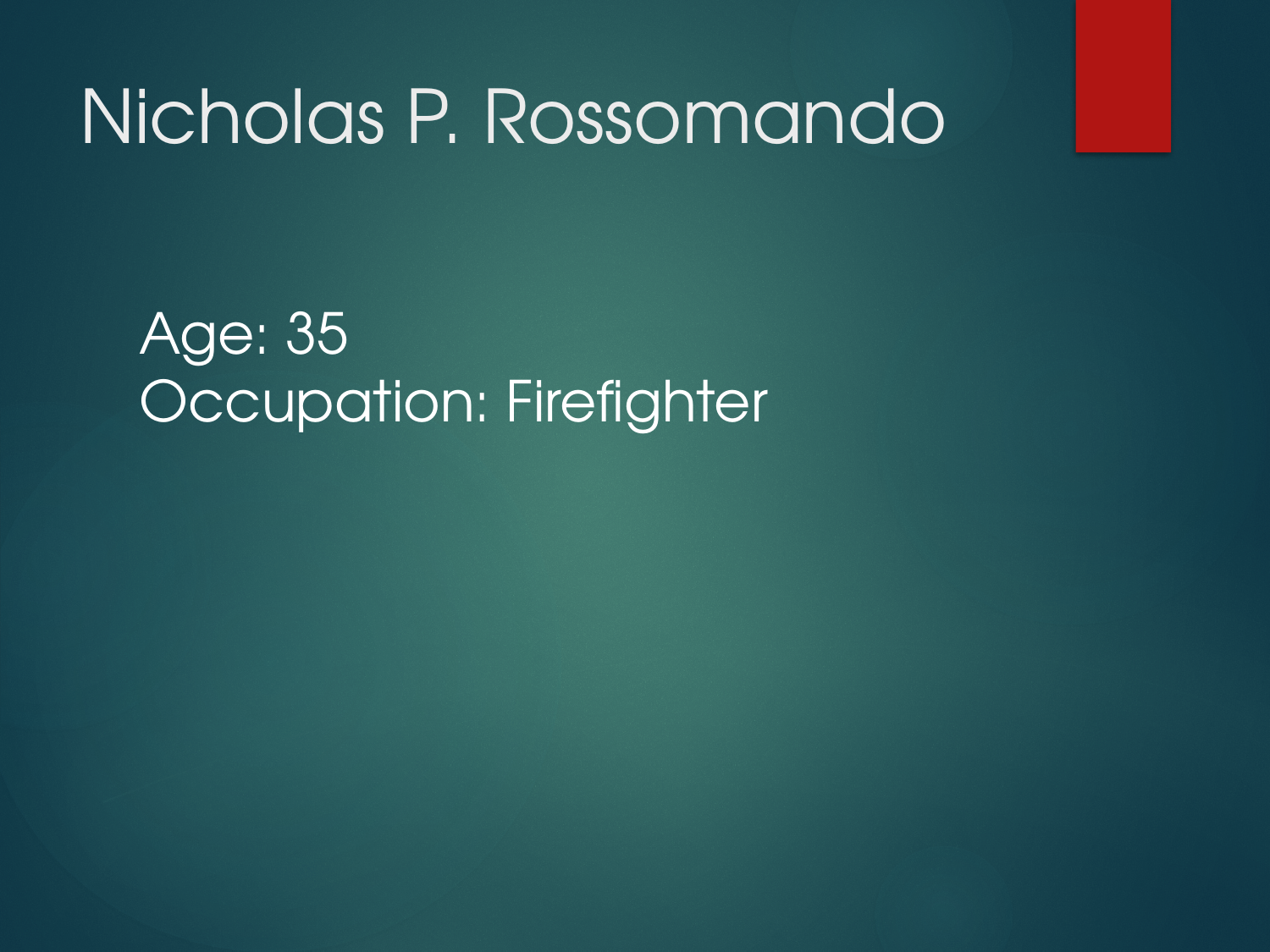

# Nicholas P. Rossomando

Age: 35
Occupation: Firefighter